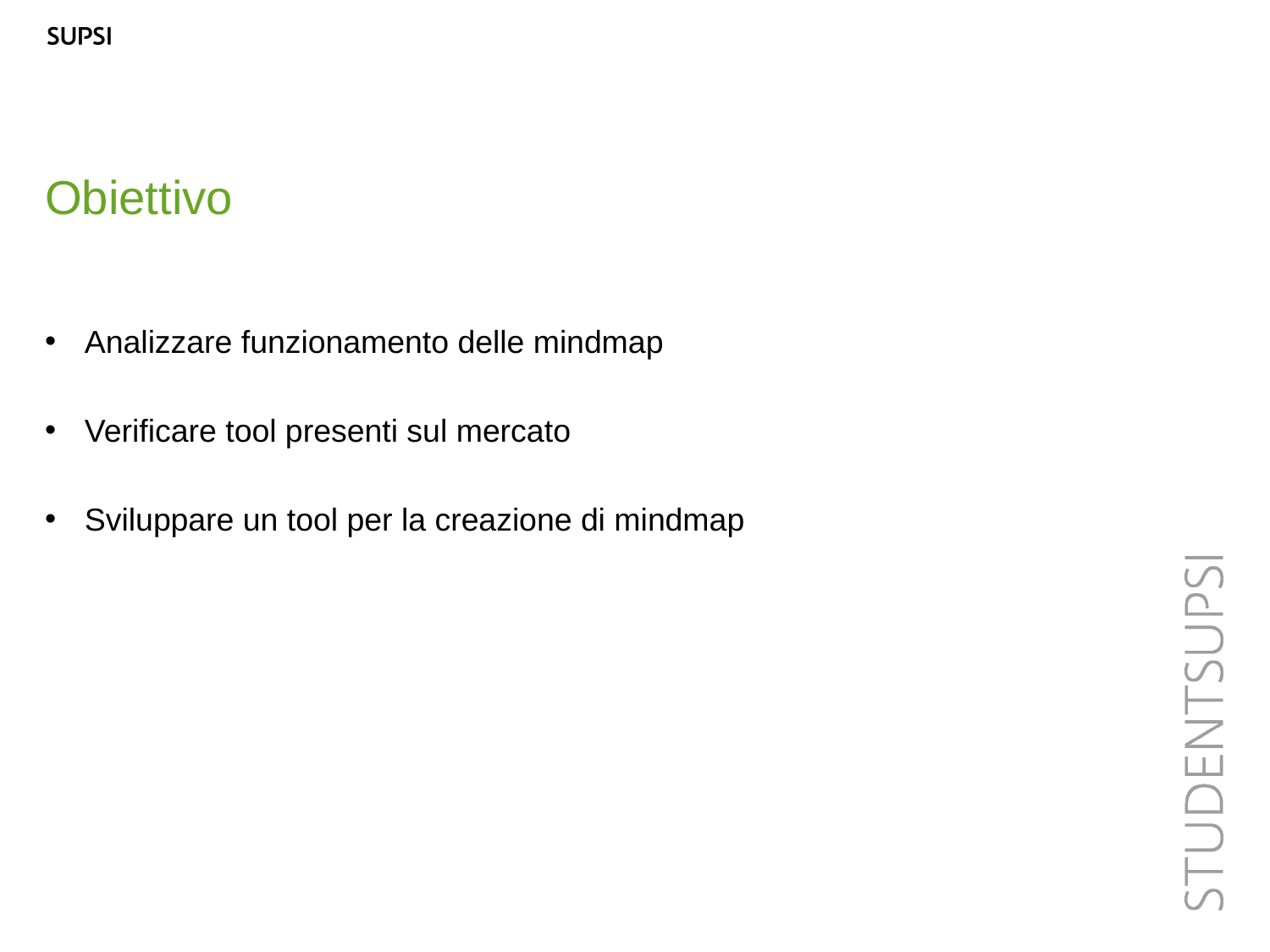

Obiettivo
Analizzare funzionamento delle mindmap

Verificare tool presenti sul mercato

Sviluppare un tool per la creazione di mindmap